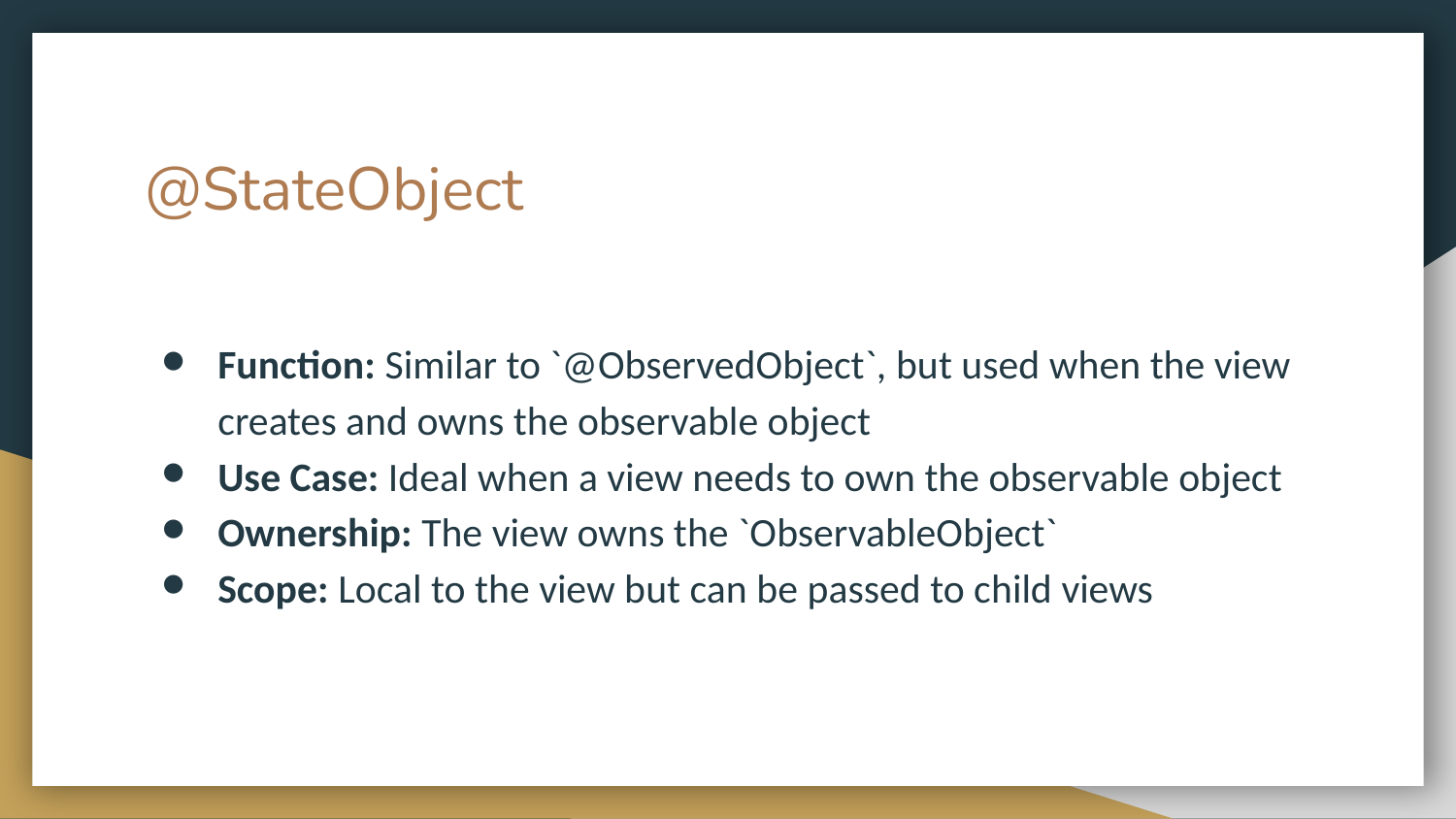

# @StateObject
Function: Similar to `@ObservedObject`, but used when the view creates and owns the observable object
Use Case: Ideal when a view needs to own the observable object
Ownership: The view owns the `ObservableObject`
Scope: Local to the view but can be passed to child views